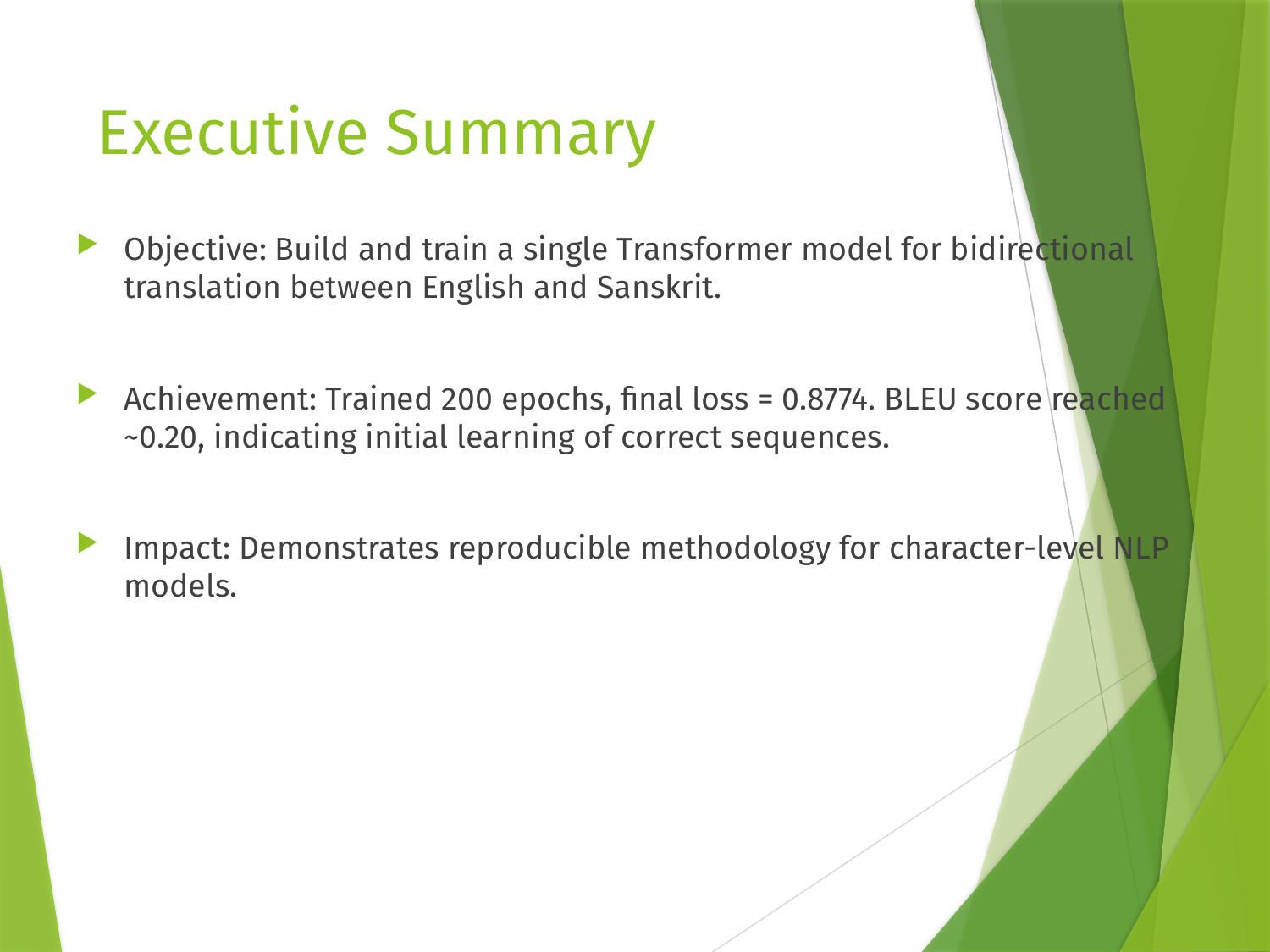

# Executive Summary
Objective: Build and train a single Transformer model for bidirectional translation between English and Sanskrit.

Achievement: Trained 200 epochs, final loss = 0.8774. BLEU score reached ~0.20, indicating initial learning of correct sequences.

Impact: Demonstrates reproducible methodology for character-level NLP models.